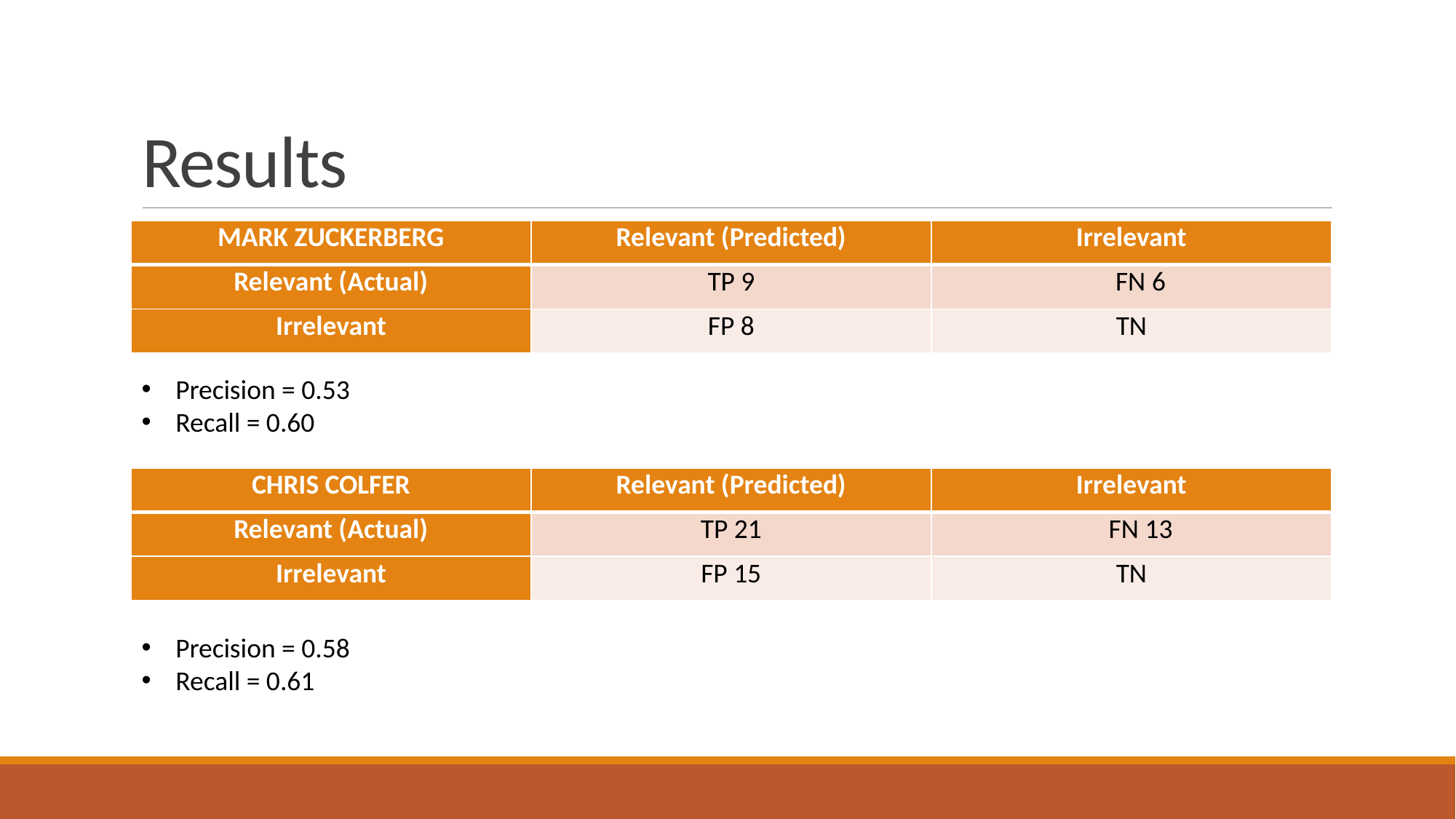

# Results
| MARK ZUCKERBERG | Relevant (Predicted) | Irrelevant |
| --- | --- | --- |
| Relevant (Actual) | TP 9 | FN 6 |
| Irrelevant | FP 8 | TN |
Precision = 0.53
Recall = 0.60
| CHRIS COLFER | Relevant (Predicted) | Irrelevant |
| --- | --- | --- |
| Relevant (Actual) | TP 21 | FN 13 |
| Irrelevant | FP 15 | TN |
Precision = 0.58
Recall = 0.61